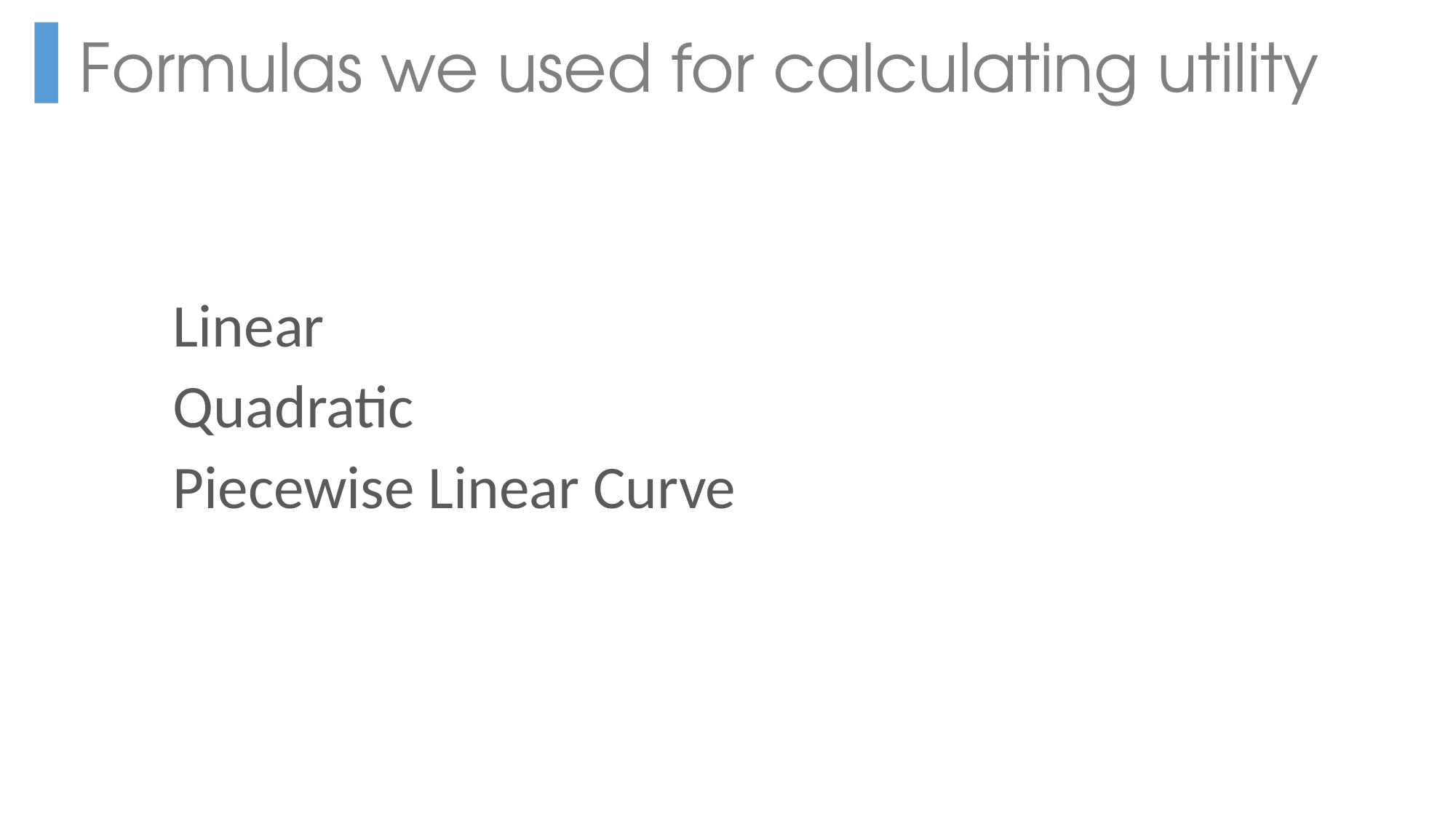

Formulas we used for calculating utility

Linear
Quadratic
Piecewise Linear Curve